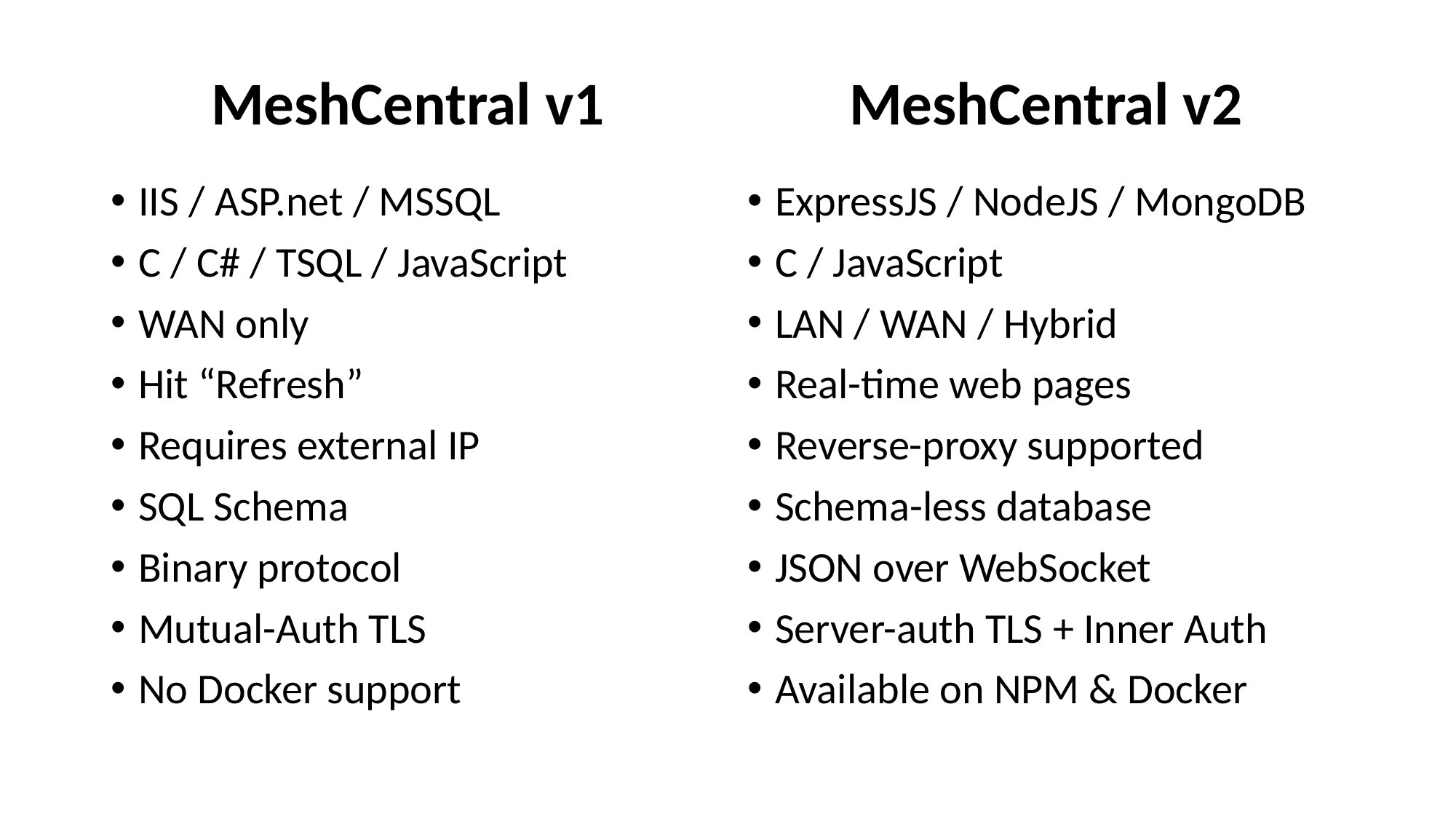

MeshCentral v1
MeshCentral v2
IIS / ASP.net / MSSQL
C / C# / TSQL / JavaScript
WAN only
Hit “Refresh”
Requires external IP
SQL Schema
Binary protocol
Mutual-Auth TLS
No Docker support
ExpressJS / NodeJS / MongoDB
C / JavaScript
LAN / WAN / Hybrid
Real-time web pages
Reverse-proxy supported
Schema-less database
JSON over WebSocket
Server-auth TLS + Inner Auth
Available on NPM & Docker